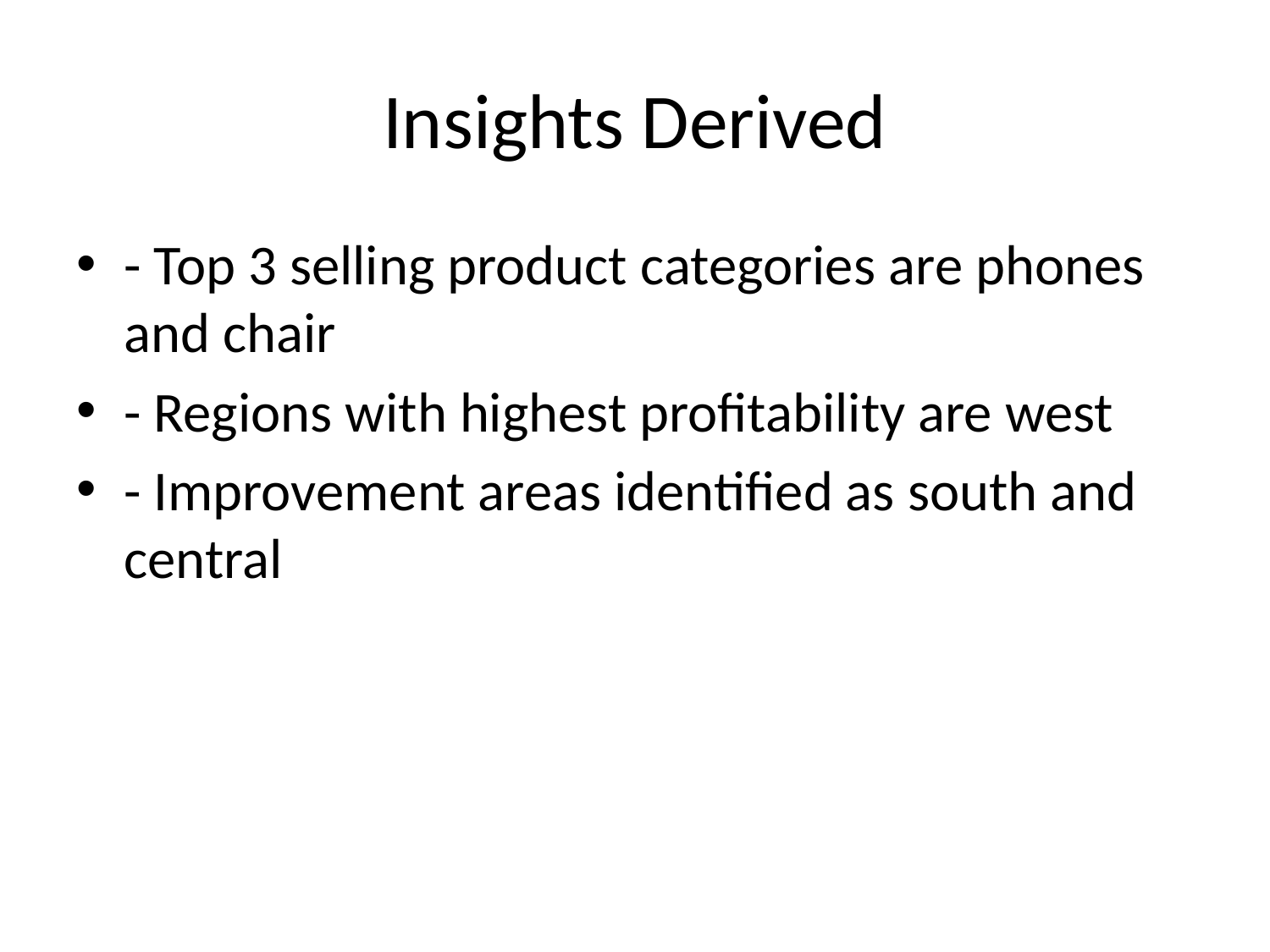

# Insights Derived
- Top 3 selling product categories are phones and chair
- Regions with highest profitability are west
- Improvement areas identified as south and central